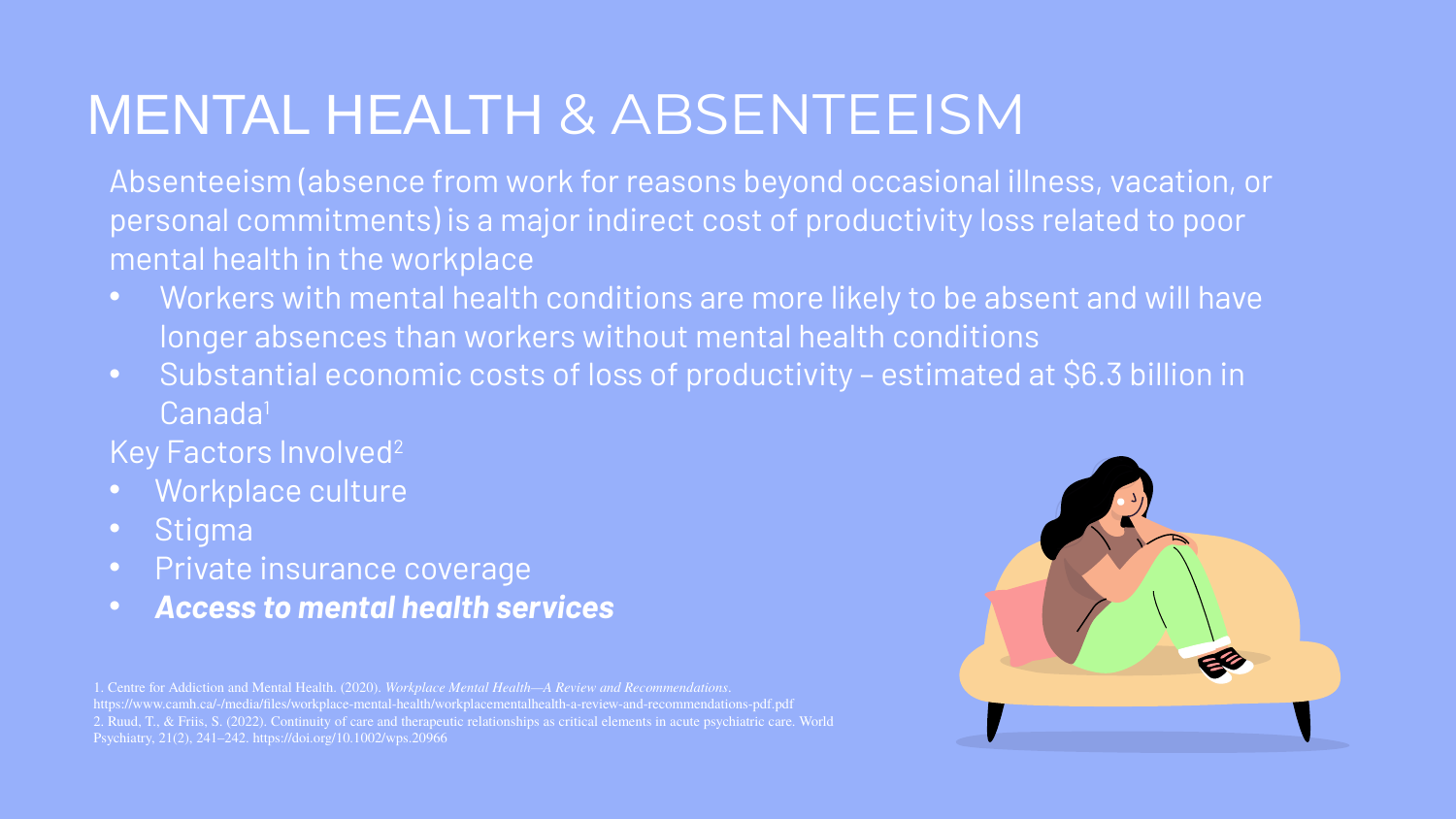

MENTAL HEALTH & ABSENTEEISM
Absenteeism (absence from work for reasons beyond occasional illness, vacation, or
personal commitments) is a major indirect cost of productivity loss related to poor
mental health in the workplace
Workers with mental health conditions are more likely to be absent and will have longer absences than workers without mental health conditions
Substantial economic costs of loss of productivity – estimated at $6.3 billion in Canada1
Key Factors Involved2
Workplace culture
Stigma
Private insurance coverage
Access to mental health services

1. Centre for Addiction and Mental Health. (2020). Workplace Mental Health—A Review and Recommendations. https://www.camh.ca/-/media/files/workplace-mental-health/workplacementalhealth-a-review-and-recommendations-pdf.pdf
2. Ruud, T., & Friis, S. (2022). Continuity of care and therapeutic relationships as critical elements in acute psychiatric care. World Psychiatry, 21(2), 241–242. https://doi.org/10.1002/wps.20966